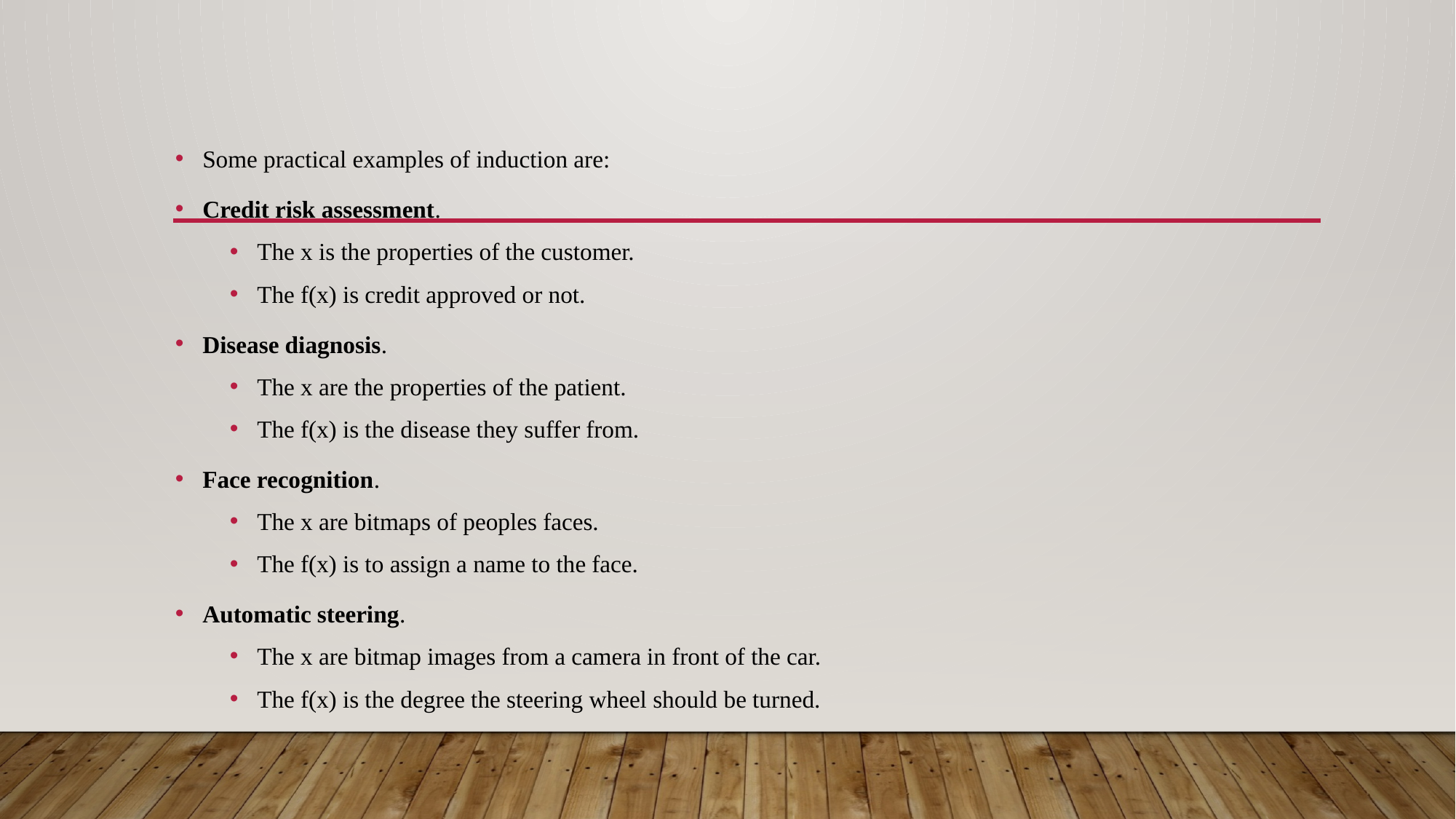

#
Some practical examples of induction are:
Credit risk assessment.
The x is the properties of the customer.
The f(x) is credit approved or not.
Disease diagnosis.
The x are the properties of the patient.
The f(x) is the disease they suffer from.
Face recognition.
The x are bitmaps of peoples faces.
The f(x) is to assign a name to the face.
Automatic steering.
The x are bitmap images from a camera in front of the car.
The f(x) is the degree the steering wheel should be turned.